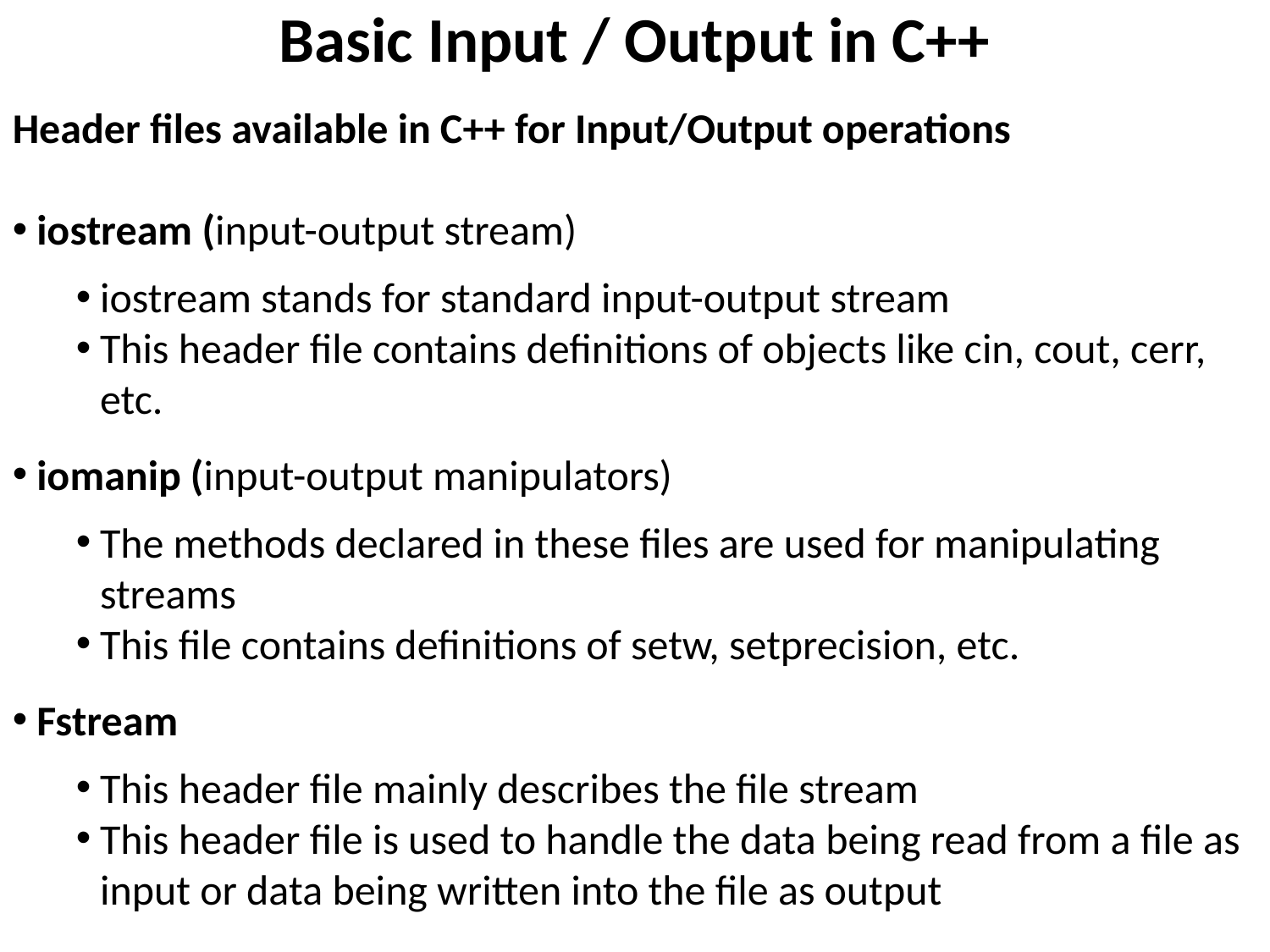

# Basic Input / Output in C++

Header files available in C++ for Input/Output operations

 iostream (input-output stream)

iostream stands for standard input-output stream
This header file contains definitions of objects like cin, cout, cerr, etc.

 iomanip (input-output manipulators)

The methods declared in these files are used for manipulating streams
This file contains definitions of setw, setprecision, etc.

 Fstream

This header file mainly describes the file stream
This header file is used to handle the data being read from a file as input or data being written into the file as output